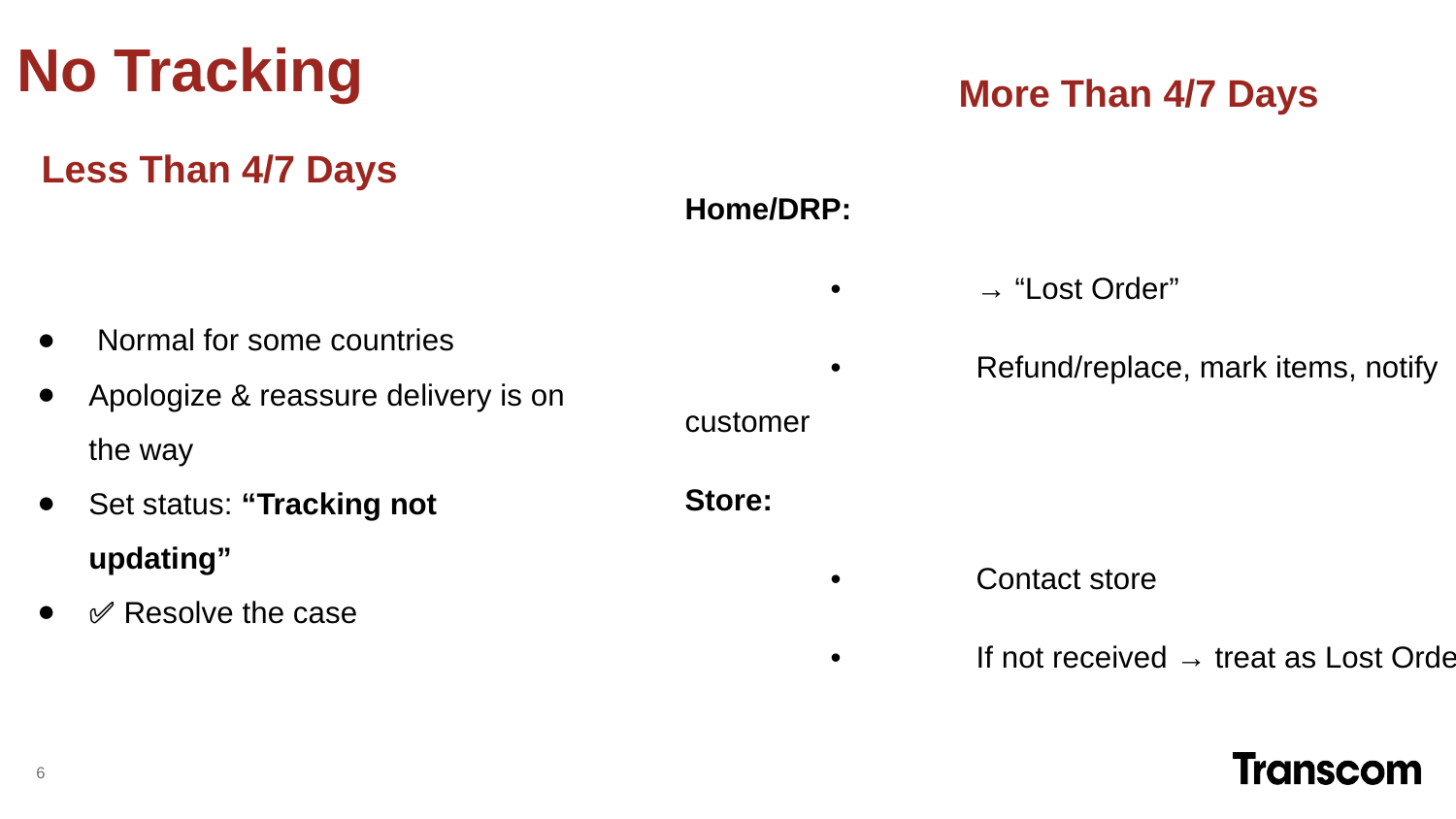

# No Tracking
More Than 4/7 Days
 Less Than 4/7 Days
Home/DRP:
	•	→ “Lost Order”
	•	Refund/replace, mark items, notify customer
Store:
	•	Contact store
	•	If not received → treat as Lost Order
 Normal for some countries
Apologize & reassure delivery is on the way
Set status: “Tracking not updating”
✅ Resolve the case

6